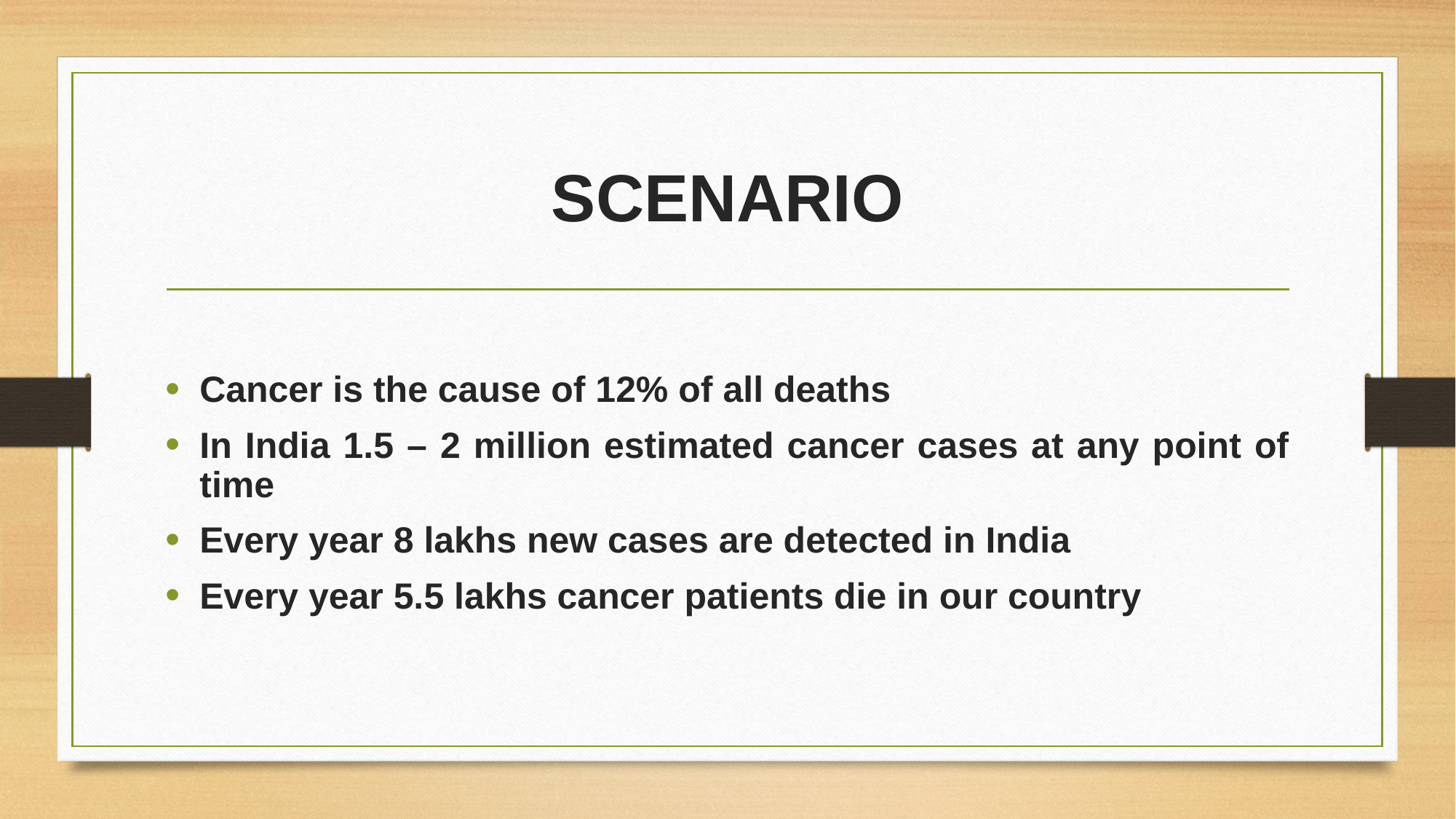

# SCENARIO

Cancer is the cause of 12% of all deaths
In India 1.5 – 2 million estimated cancer cases at any point of time
Every year 8 lakhs new cases are detected in India
Every year 5.5 lakhs cancer patients die in our country